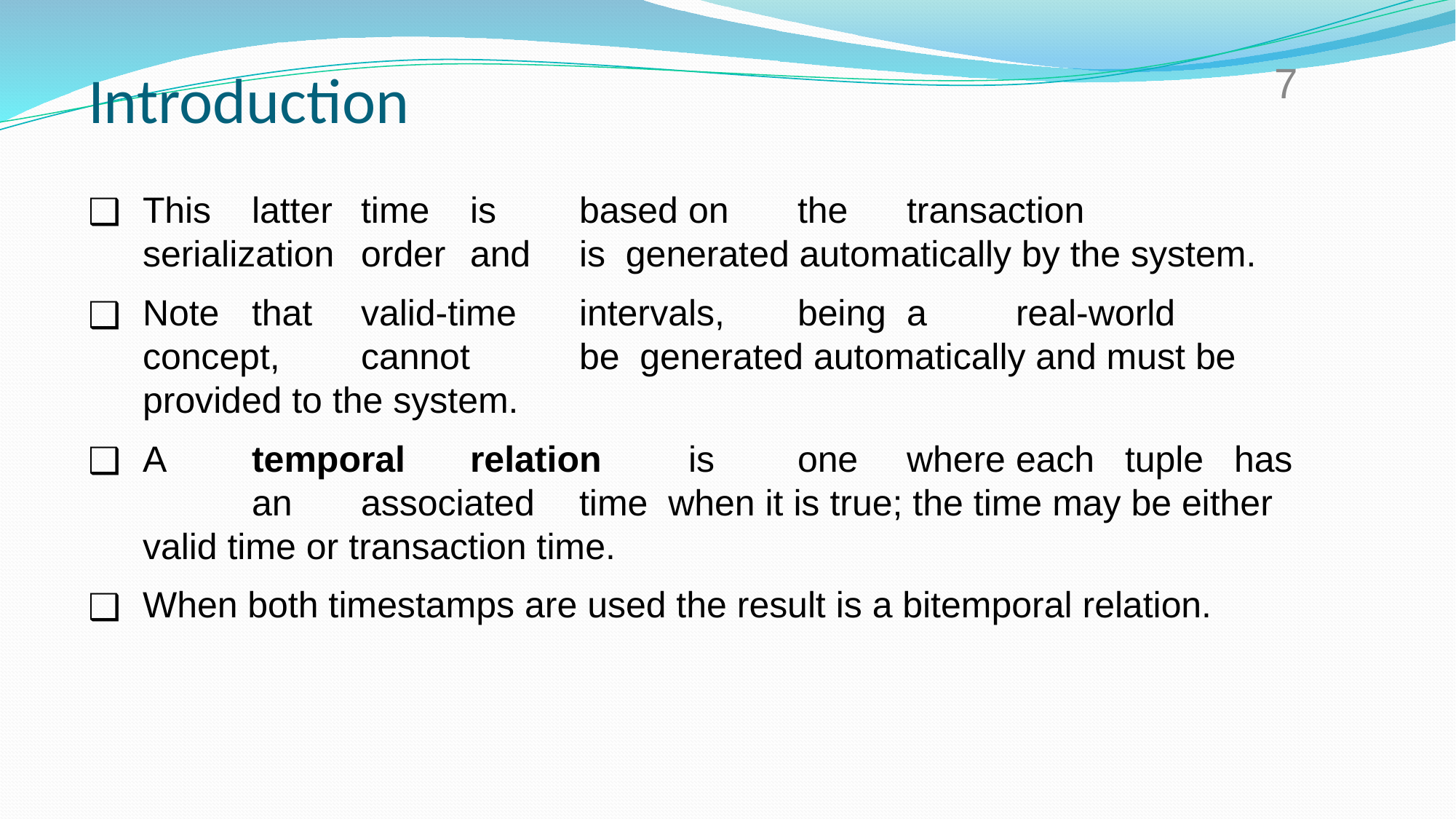

7
# Introduction
This	latter	time	is	based	on	the	transaction	serialization	order	and	is  generated automatically by the system.
Note	that	valid-time	intervals,	being	a	real-world	concept,	cannot	be  generated automatically and must be provided to the system.
A	temporal	relation	is	one	where	each	tuple	has	an	associated	time  when it is true; the time may be either valid time or transaction time.
When both timestamps are used the result is a bitemporal relation.